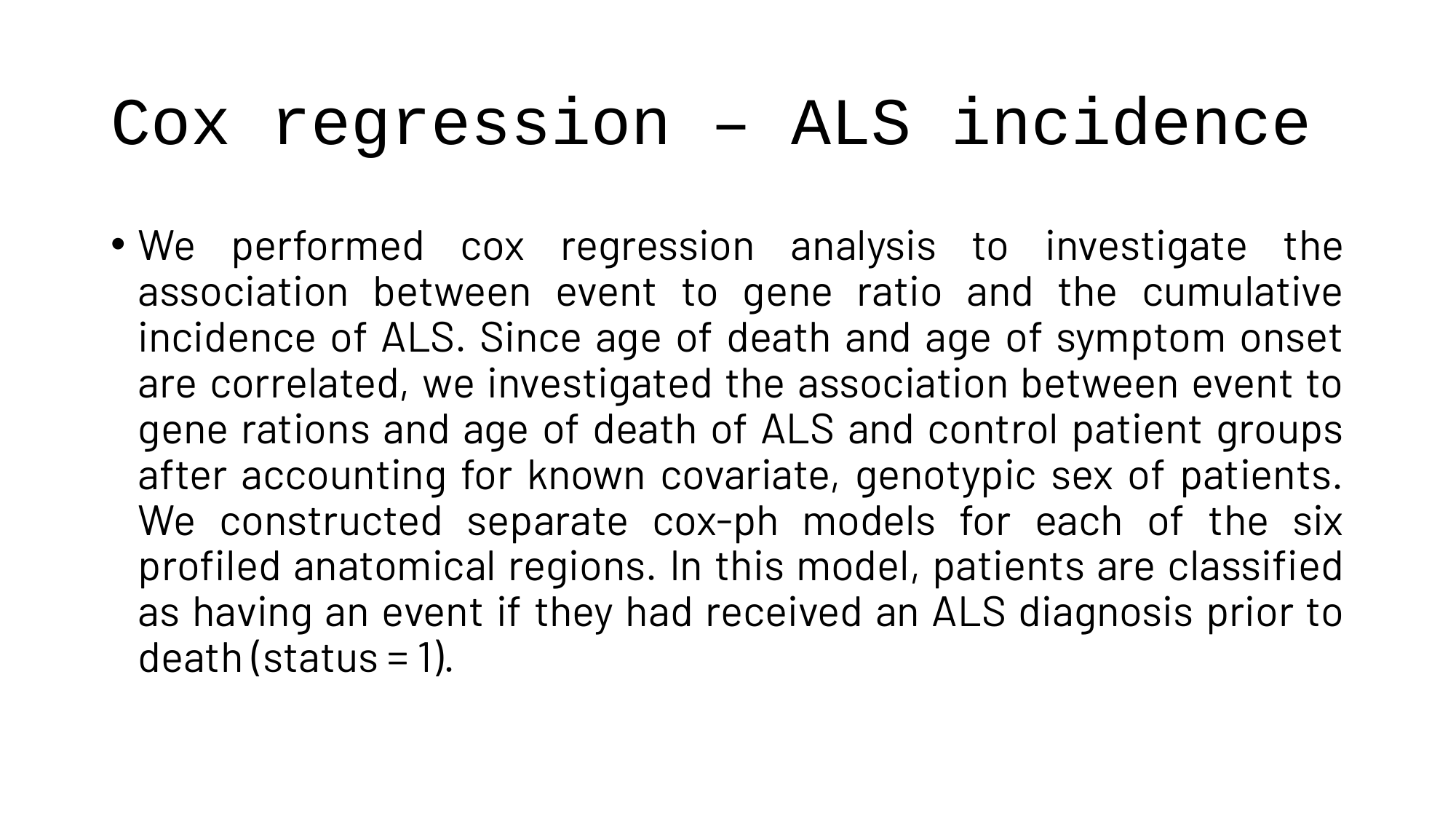

# Cox regression – ALS incidence
We performed cox regression analysis to investigate the association between event to gene ratio and the cumulative incidence of ALS. Since age of death and age of symptom onset are correlated, we investigated the association between event to gene rations and age of death of ALS and control patient groups after accounting for known covariate, genotypic sex of patients. We constructed separate cox-ph models for each of the six profiled anatomical regions. In this model, patients are classified as having an event if they had received an ALS diagnosis prior to death (status = 1).